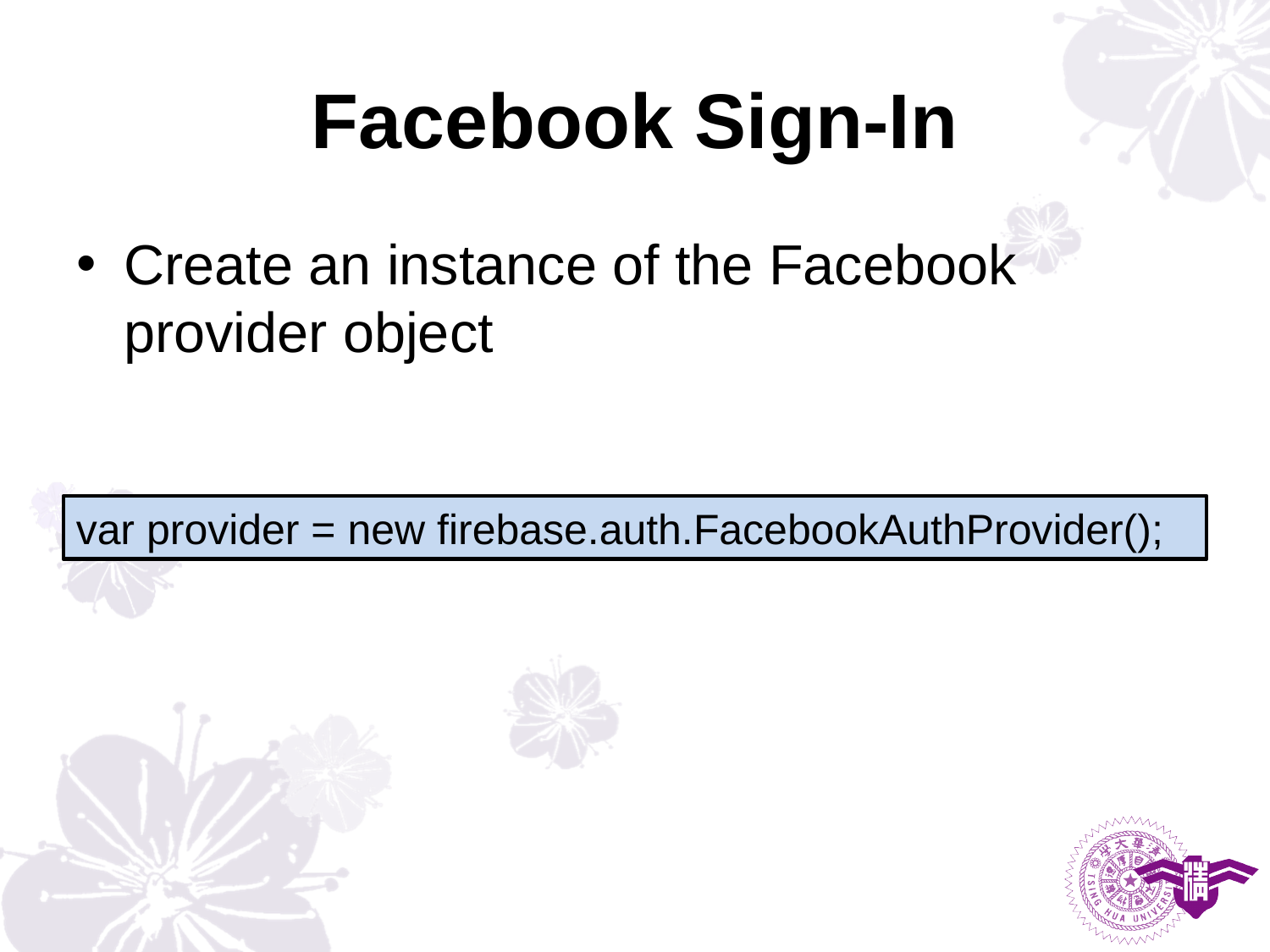

# Facebook Sign-In
Create an instance of the Facebook provider object
var provider = new firebase.auth.FacebookAuthProvider();